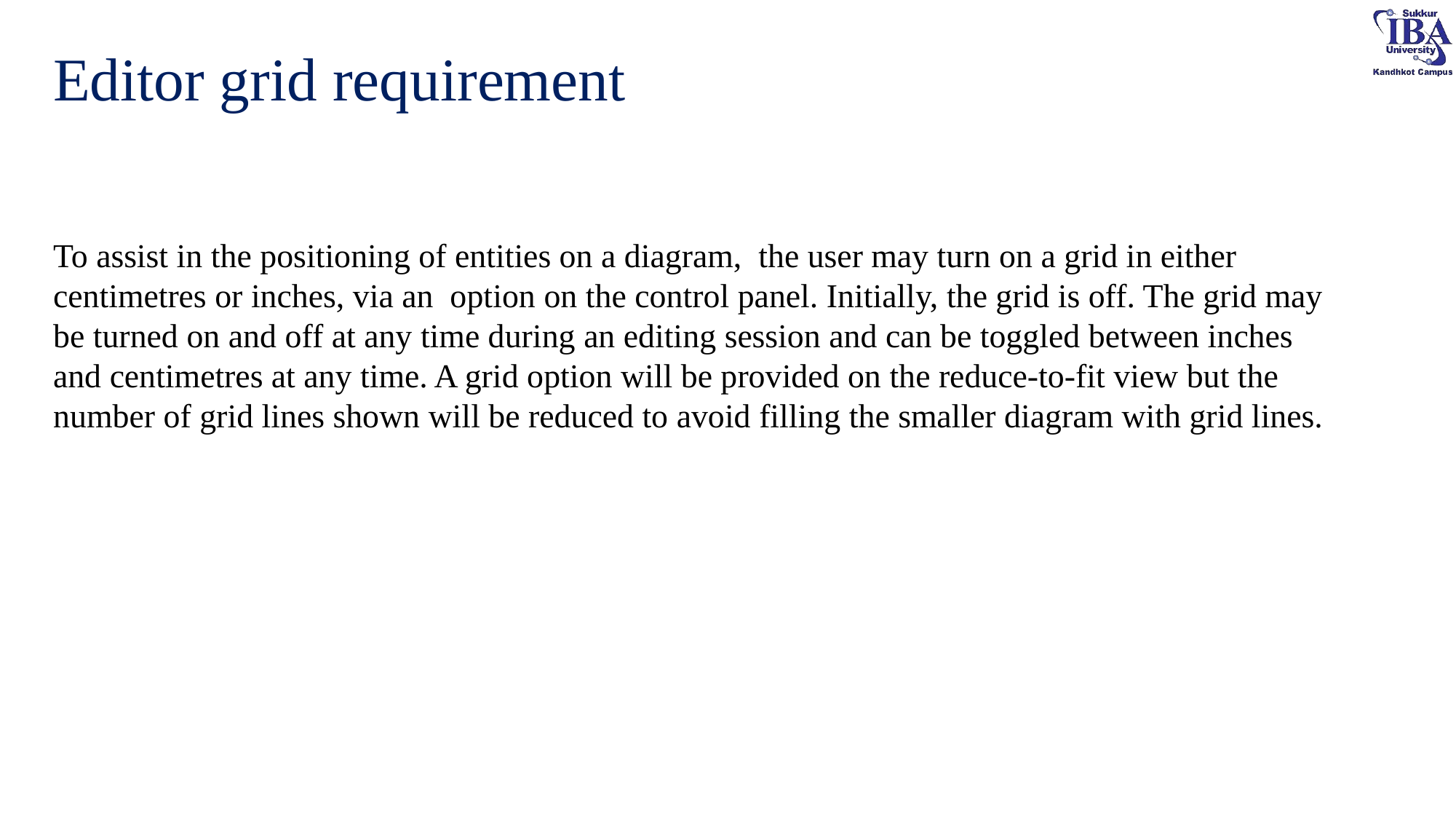

# Editor grid requirement
To assist in the positioning of entities on a diagram,  the user may turn on a grid in either centimetres or inches, via an  option on the control panel. Initially, the grid is off. The grid may be turned on and off at any time during an editing session and can be toggled between inches and centimetres at any time. A grid option will be provided on the reduce-to-fit view but the number of grid lines shown will be reduced to avoid filling the smaller diagram with grid lines.